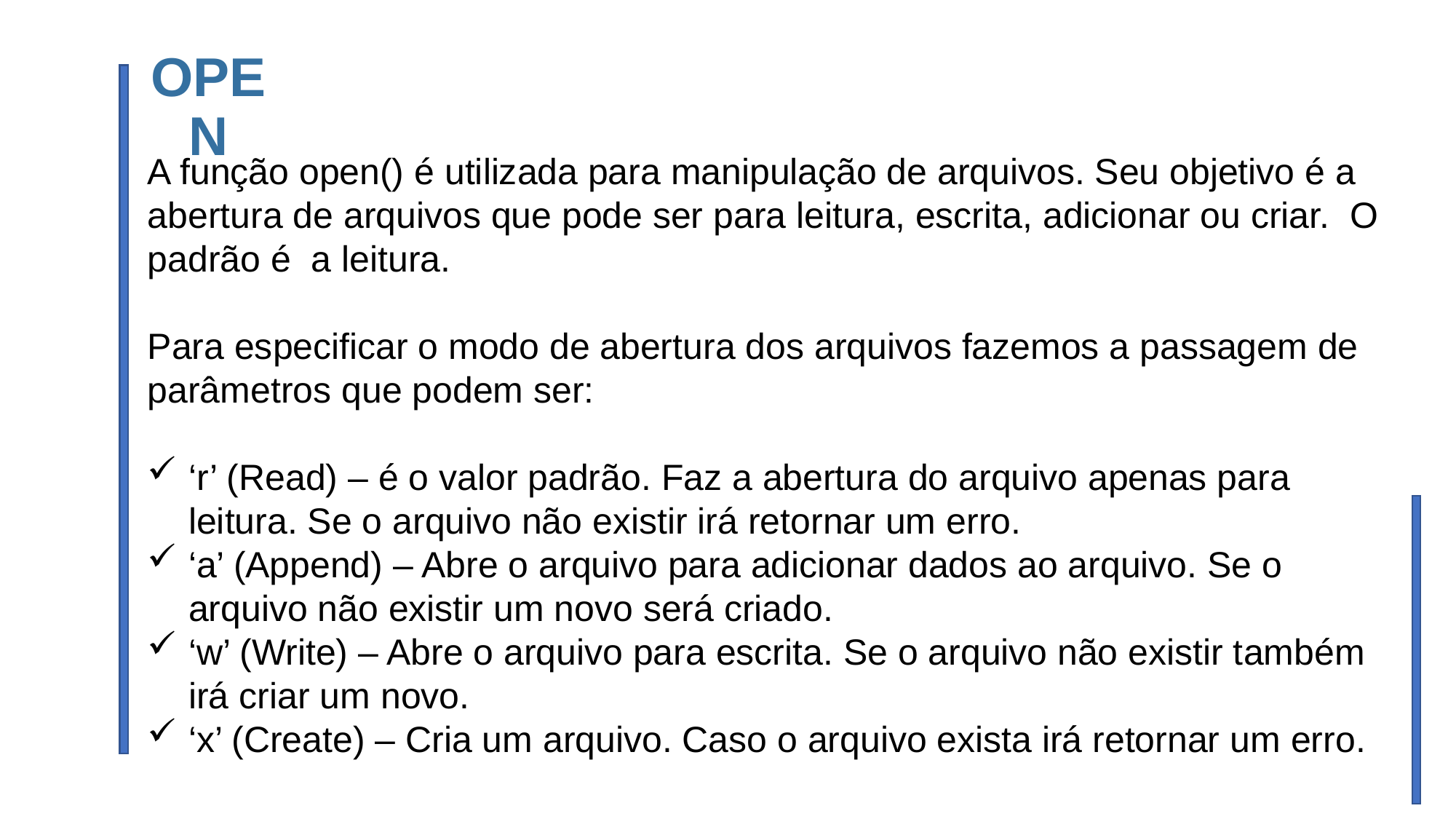

OPEN

A função open() é utilizada para manipulação de arquivos. Seu objetivo é a abertura de arquivos que pode ser para leitura, escrita, adicionar ou criar.  O padrão é  a leitura.

Para especificar o modo de abertura dos arquivos fazemos a passagem de parâmetros que podem ser:

‘r’ (Read) – é o valor padrão. Faz a abertura do arquivo apenas para leitura. Se o arquivo não existir irá retornar um erro.
‘a’ (Append) – Abre o arquivo para adicionar dados ao arquivo. Se o arquivo não existir um novo será criado.
‘w’ (Write) – Abre o arquivo para escrita. Se o arquivo não existir também irá criar um novo.
‘x’ (Create) – Cria um arquivo. Caso o arquivo exista irá retornar um erro.